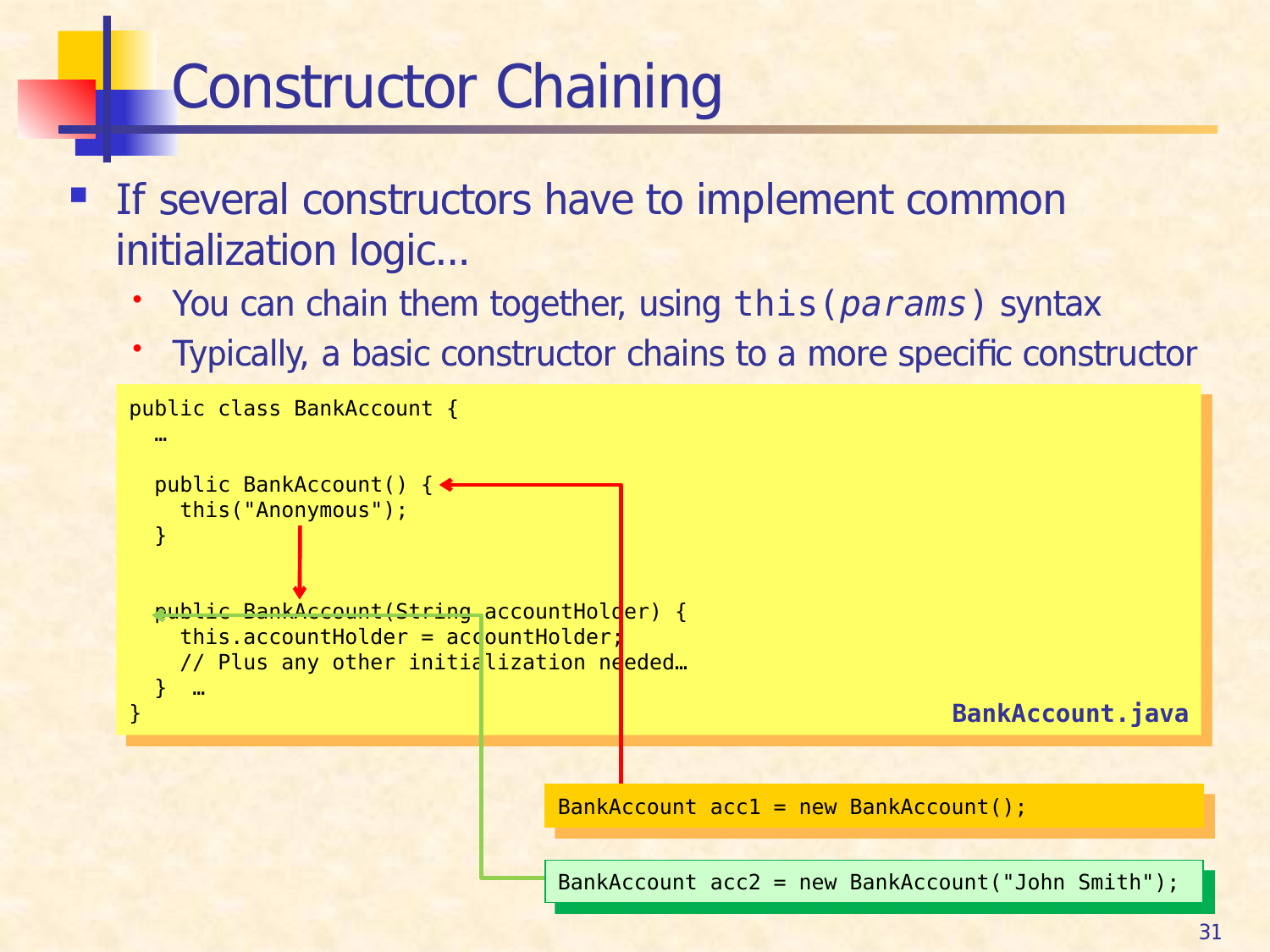

# Constructor Chaining
If several constructors have to implement common initialization logic…
You can chain them together, using this(params) syntax
Typically, a basic constructor chains to a more specific constructor
public class BankAccount {
  …

  public BankAccount() {
    this("Anonymous");
  }

  public BankAccount(String accountHolder) {
    this.accountHolder = accountHolder;
    // Plus any other initialization needed…
  }  …
}
BankAccount.java
BankAccount acc1 = new BankAccount();
BankAccount acc2 = new BankAccount("John Smith");
31